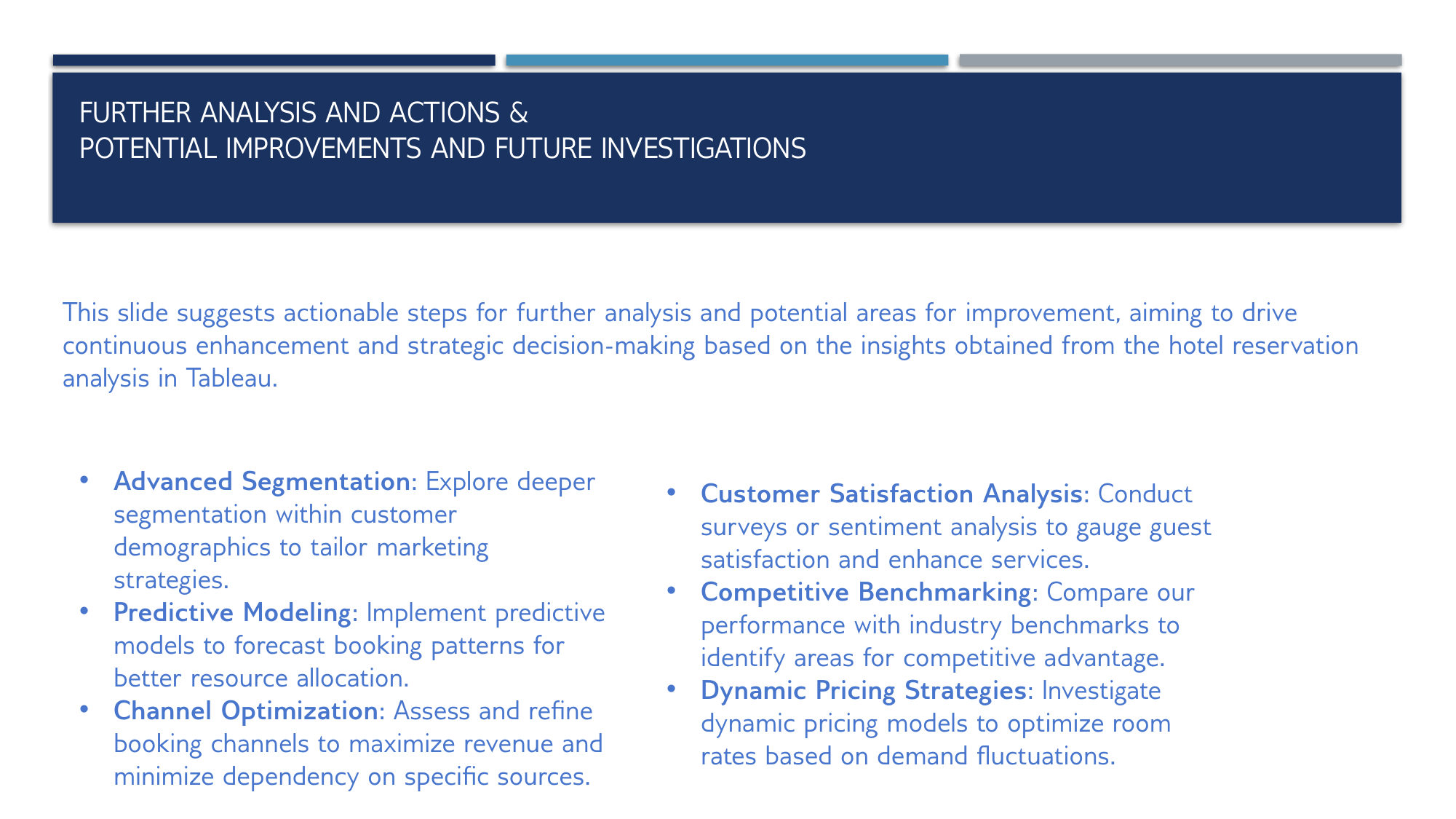

# Further Analysis and Actions & Potential Improvements and Future Investigations
This slide suggests actionable steps for further analysis and potential areas for improvement, aiming to drive continuous enhancement and strategic decision-making based on the insights obtained from the hotel reservation analysis in Tableau.
Advanced Segmentation: Explore deeper segmentation within customer demographics to tailor marketing strategies.
Predictive Modeling: Implement predictive models to forecast booking patterns for better resource allocation.
Channel Optimization: Assess and refine booking channels to maximize revenue and minimize dependency on specific sources.
Customer Satisfaction Analysis: Conduct surveys or sentiment analysis to gauge guest satisfaction and enhance services.
Competitive Benchmarking: Compare our performance with industry benchmarks to identify areas for competitive advantage.
Dynamic Pricing Strategies: Investigate dynamic pricing models to optimize room rates based on demand fluctuations.